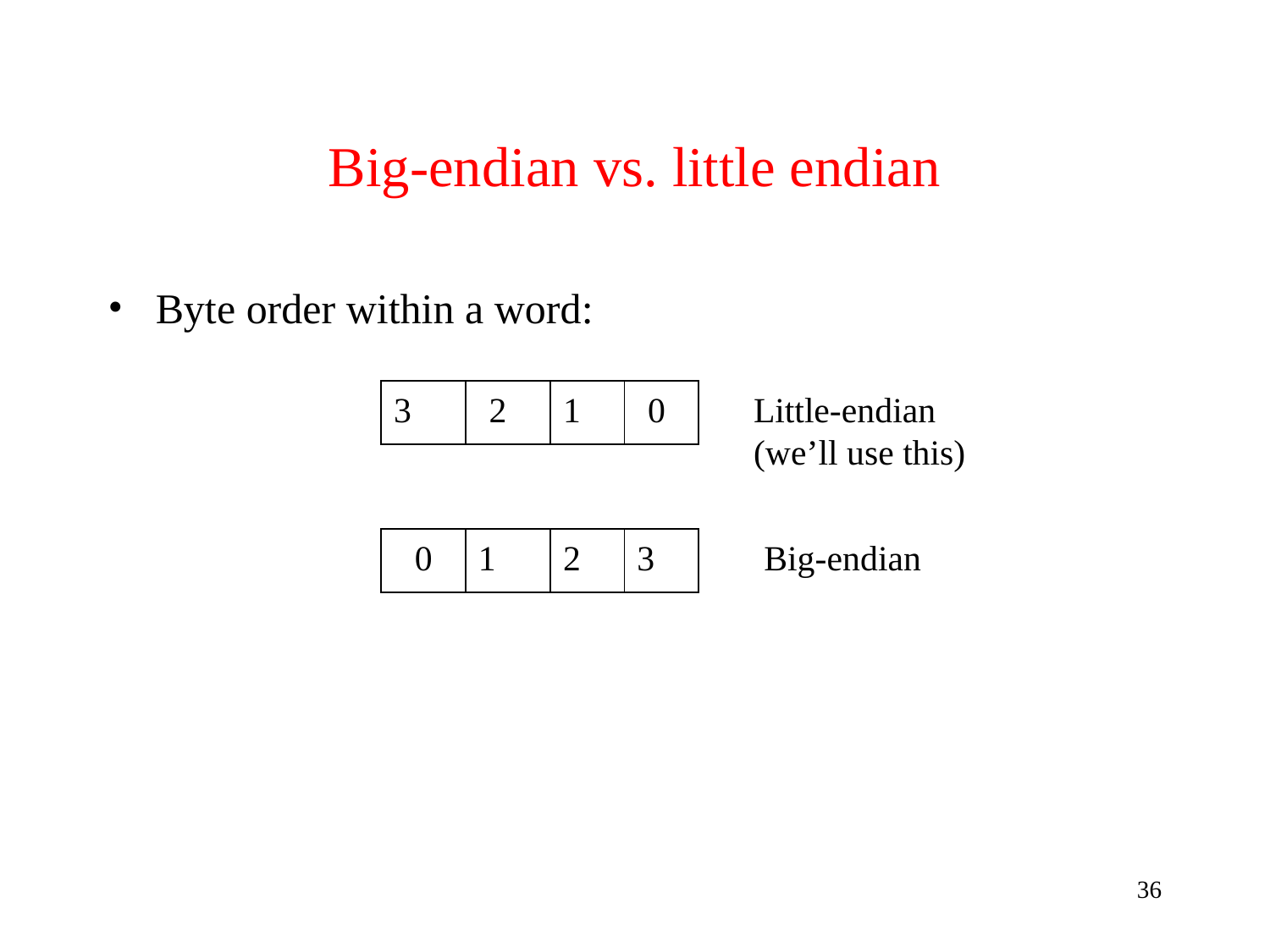

# Big-endian vs. little endian
Byte order within a word:

3
2
1
0
Little-endian (we’ll use this)

0
1
2
3
Big-endian
36